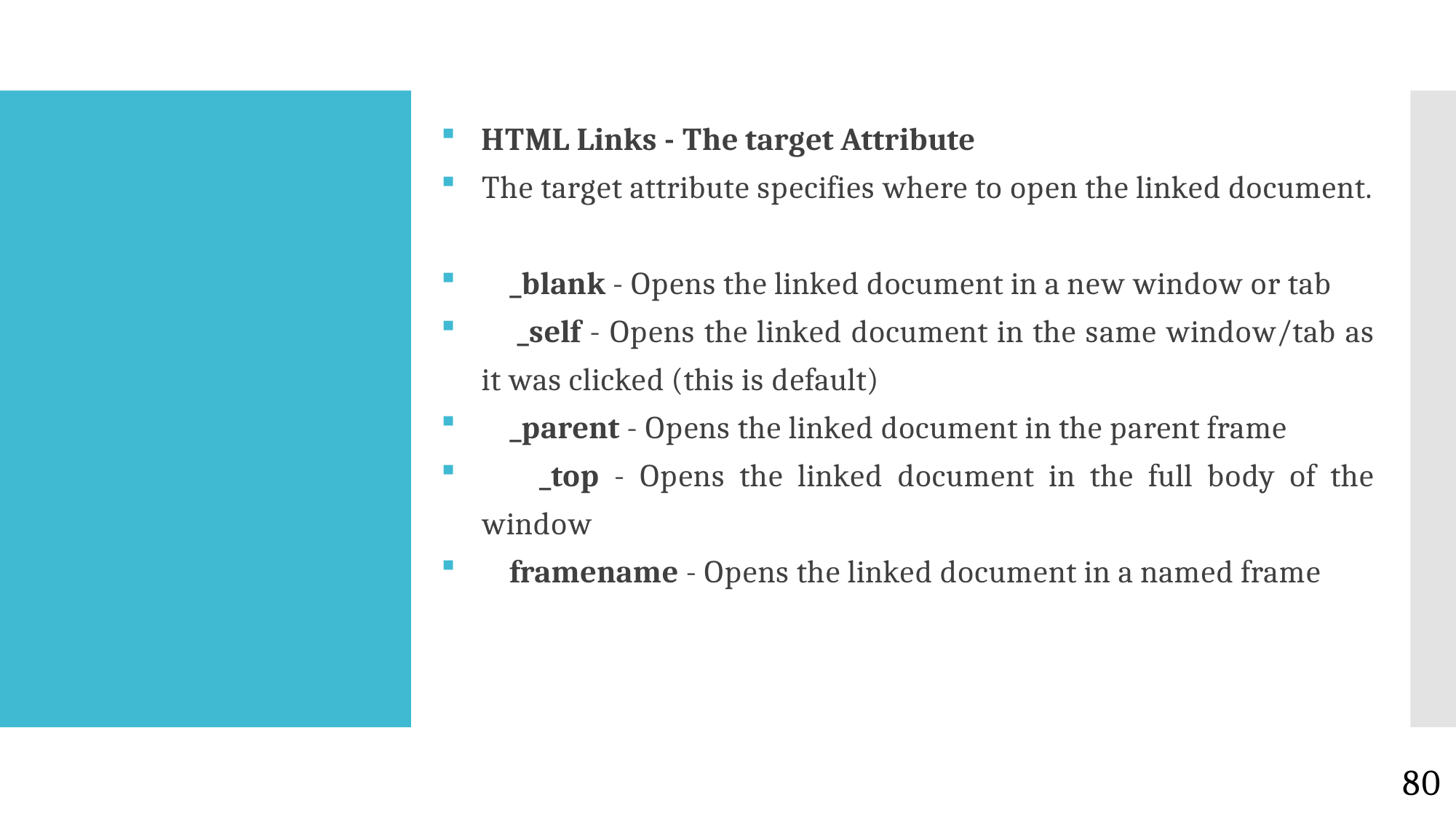

HTML Links - The target Attribute
The target attribute specifies where to open the linked document.

    _blank - Opens the linked document in a new window or tab
    _self - Opens the linked document in the same window/tab as it was clicked (this is default)
    _parent - Opens the linked document in the parent frame
    _top - Opens the linked document in the full body of the window
    framename - Opens the linked document in a named frame

#
80